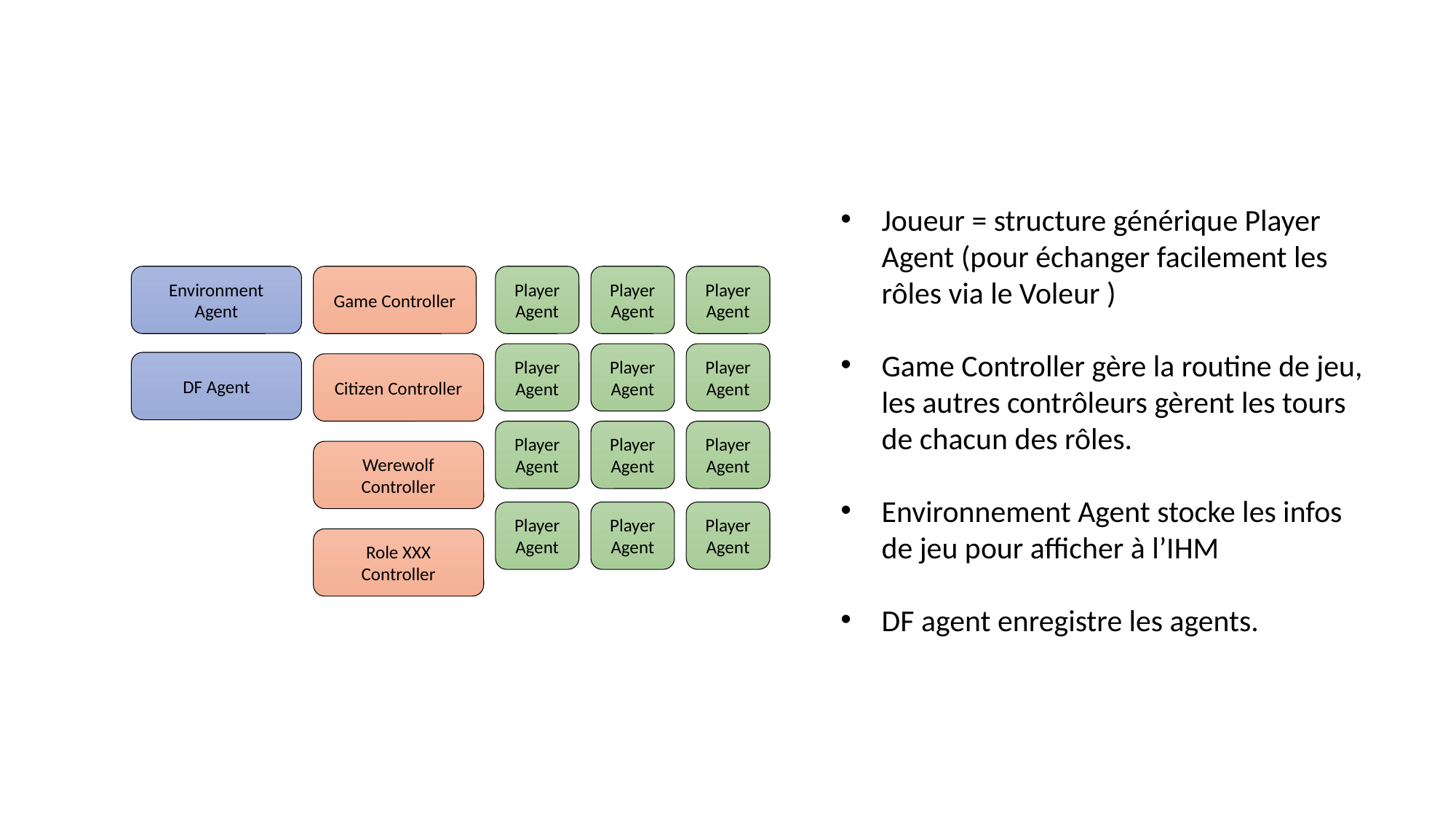

Joueur = structure générique Player Agent (pour échanger facilement les rôles via le Voleur )

Game Controller gère la routine de jeu, les autres contrôleurs gèrent les tours de chacun des rôles.

Environnement Agent stocke les infos de jeu pour afficher à l’IHM

DF agent enregistre les agents.
Environment Agent
Game Controller
Player Agent
Player Agent
Player Agent
Player Agent
Player Agent
Player Agent
DF Agent
Citizen Controller
Player Agent
Player Agent
Player Agent
Werewolf Controller
Player Agent
Player Agent
Player Agent
Role XXX Controller